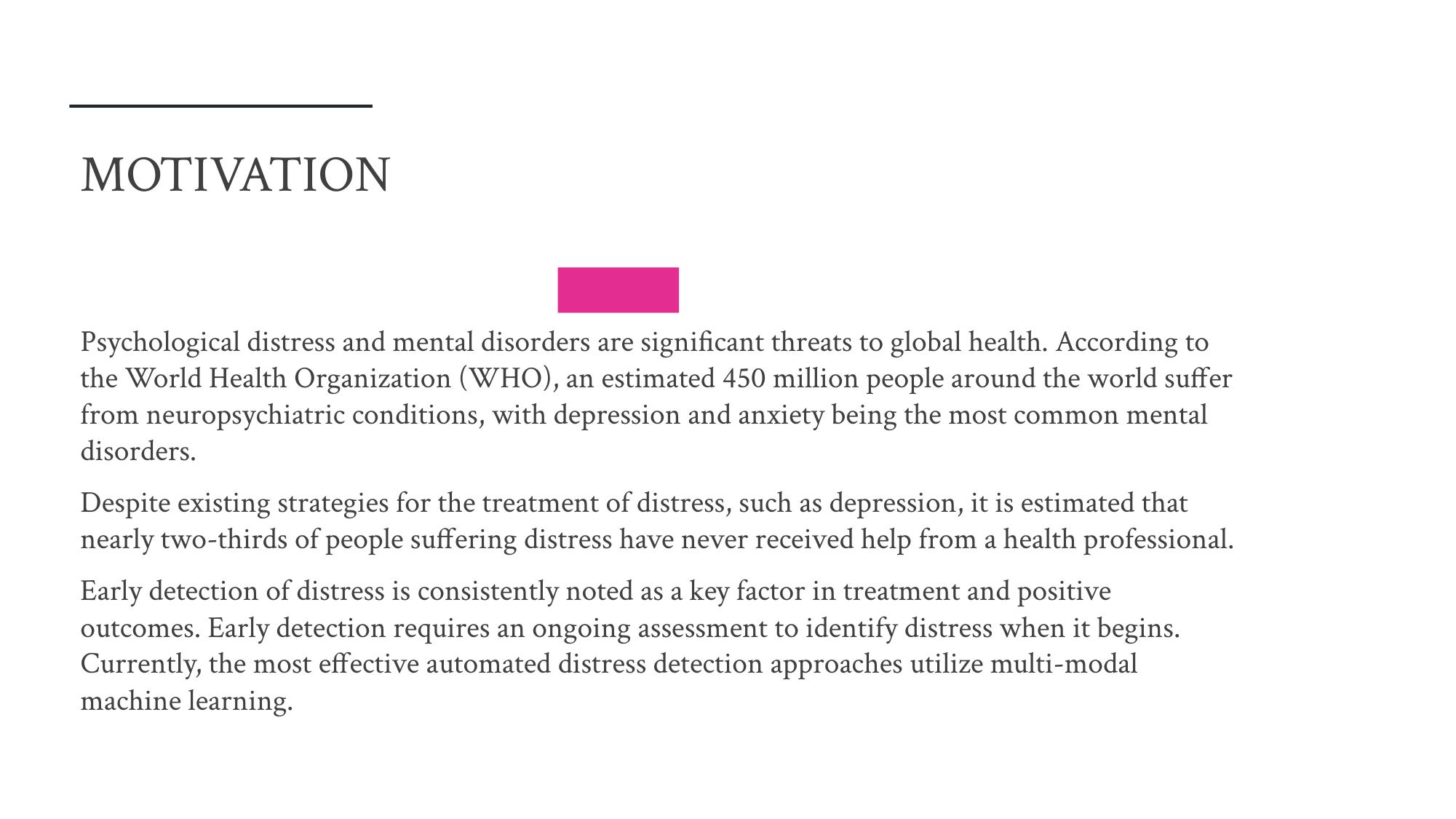

# MOtivation
Psychological distress and mental disorders are significant threats to global health. According to the World Health Organization (WHO), an estimated 450 million people around the world suffer from neuropsychiatric conditions, with depression and anxiety being the most common mental disorders.
Despite existing strategies for the treatment of distress, such as depression, it is estimated that nearly two-thirds of people suffering distress have never received help from a health professional.
Early detection of distress is consistently noted as a key factor in treatment and positive outcomes. Early detection requires an ongoing assessment to identify distress when it begins. Currently, the most effective automated distress detection approaches utilize multi-modal machine learning.